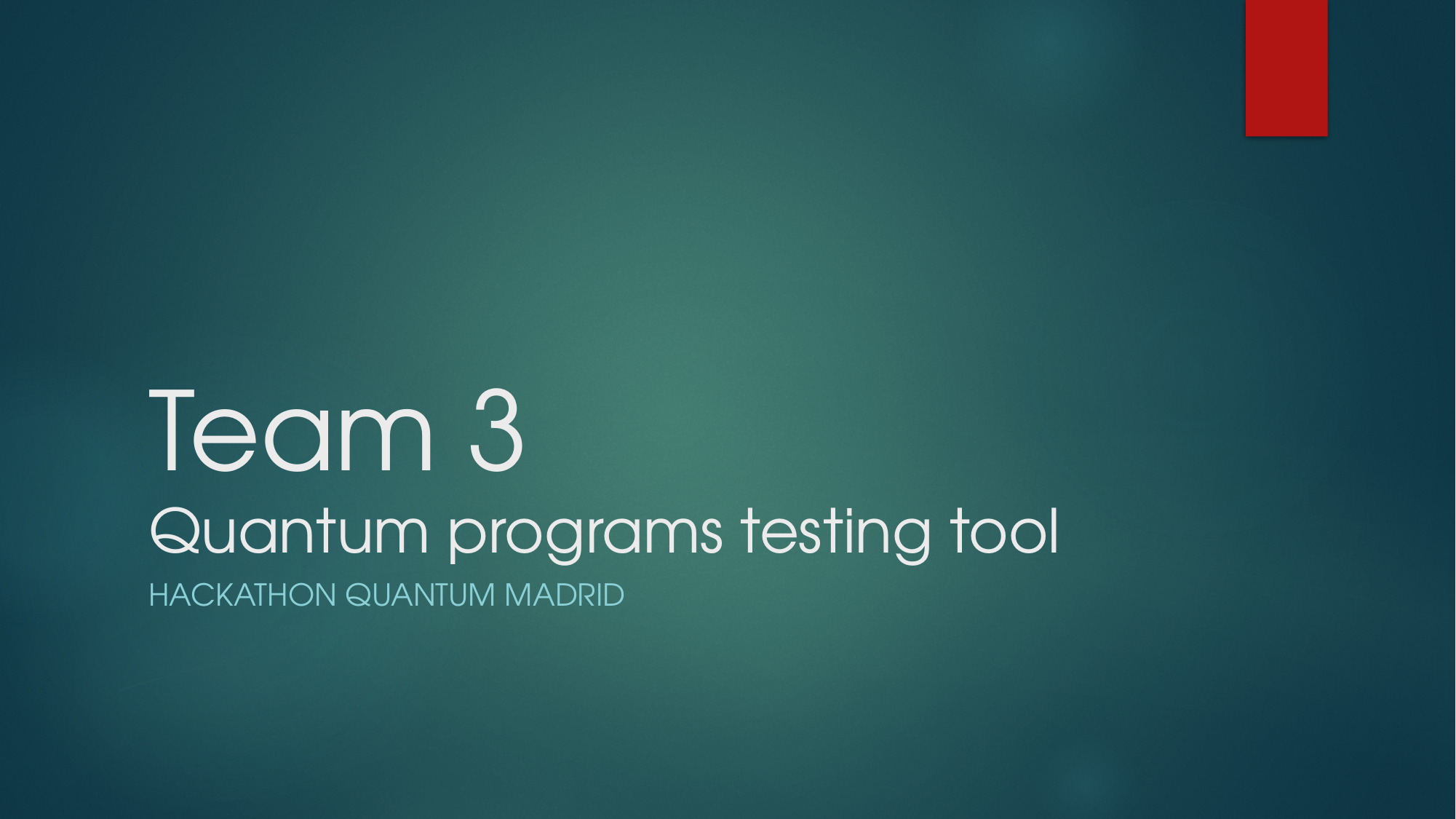

# Team 3 Quantum programs testing tool
hackathon Quantum Madrid